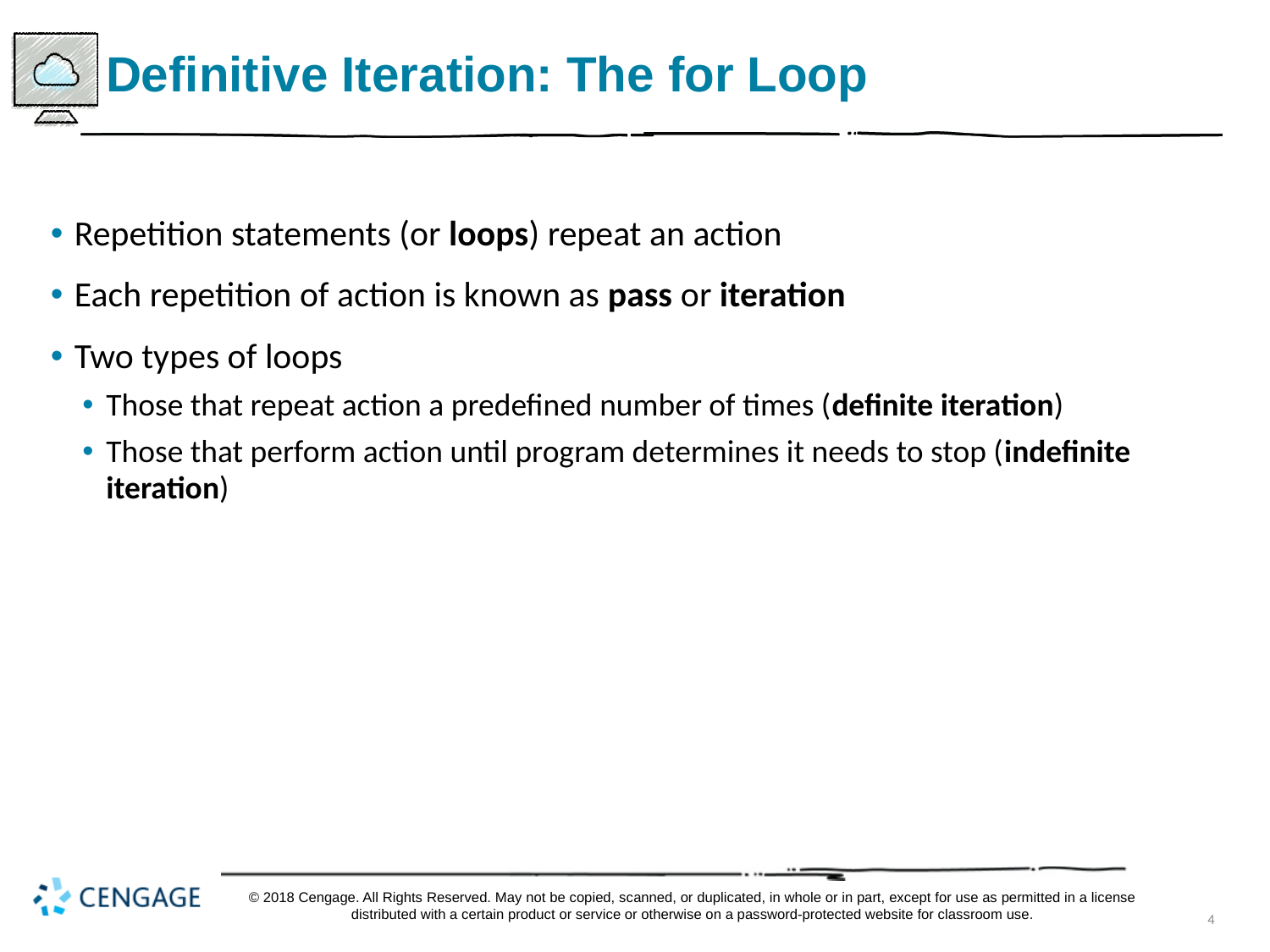

# Definitive Iteration: The for Loop
Repetition statements (or loops) repeat an action
Each repetition of action is known as pass or iteration
Two types of loops
Those that repeat action a predefined number of times (definite iteration)
Those that perform action until program determines it needs to stop (indefinite iteration)
© 2018 Cengage. All Rights Reserved. May not be copied, scanned, or duplicated, in whole or in part, except for use as permitted in a license distributed with a certain product or service or otherwise on a password-protected website for classroom use.